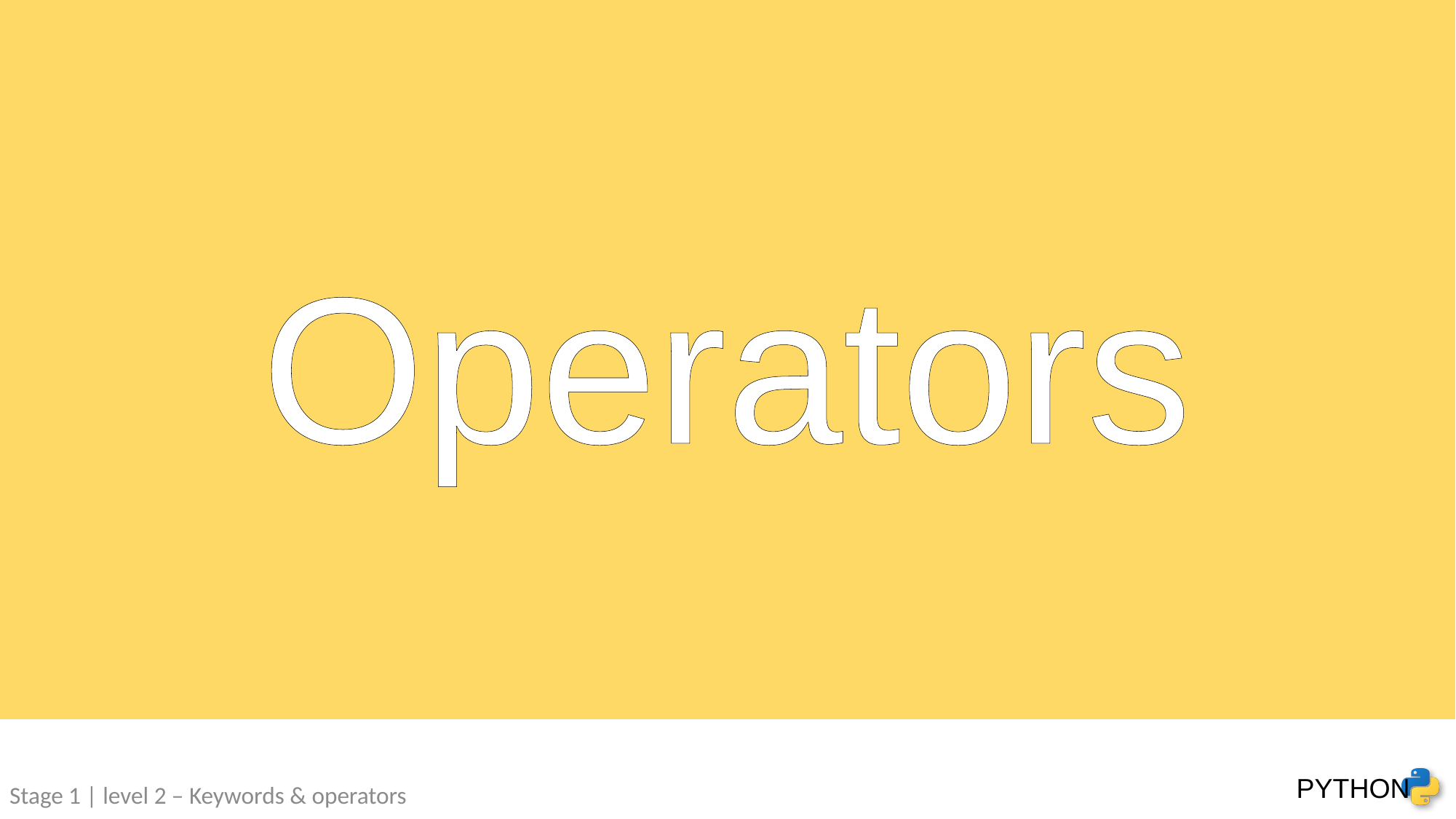

Operators
#
Stage 1 | level 2 – Keywords & operators